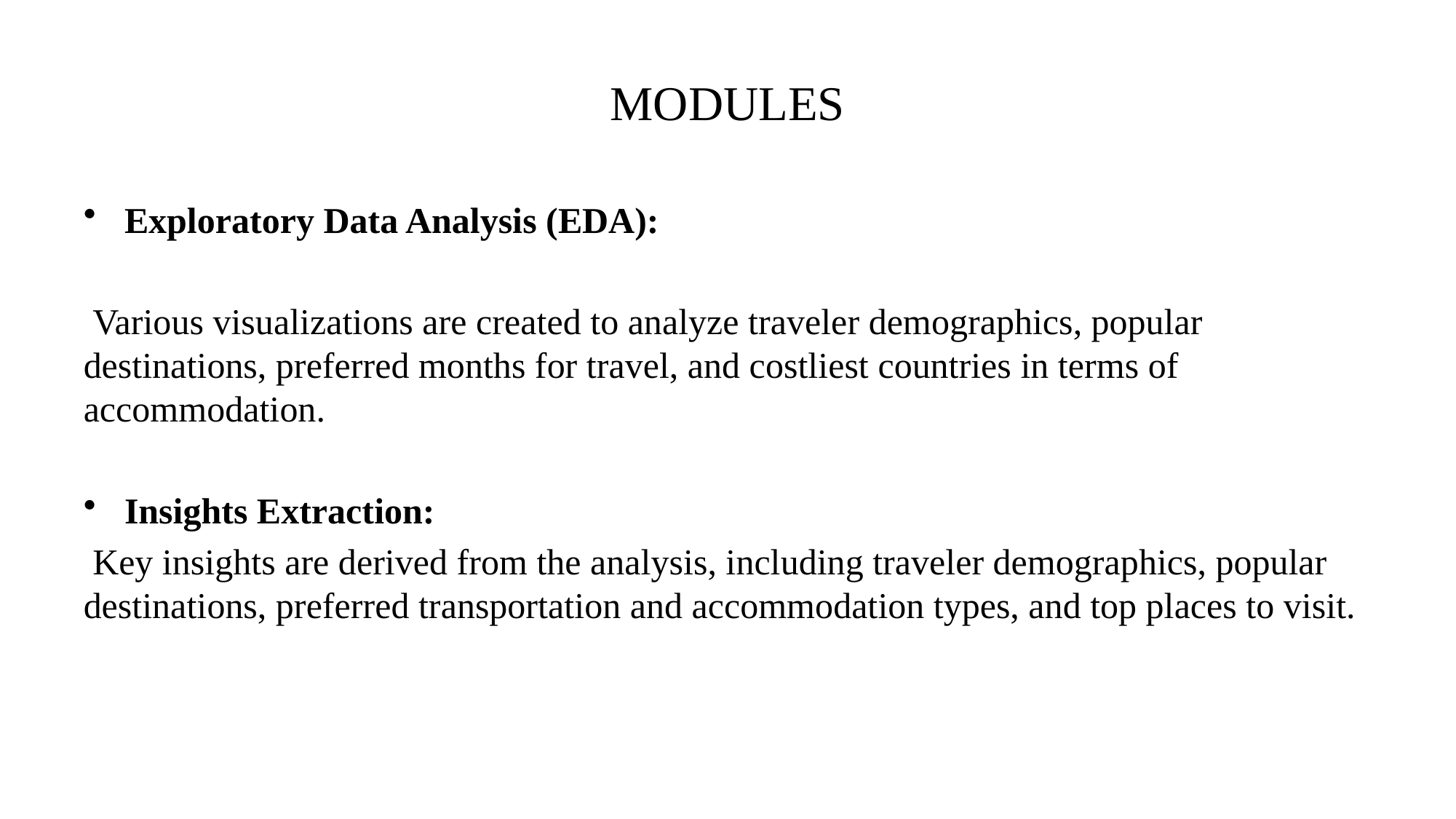

# MODULES
Exploratory Data Analysis (EDA):

 Various visualizations are created to analyze traveler demographics, popular destinations, preferred months for travel, and costliest countries in terms of accommodation.

Insights Extraction:
 Key insights are derived from the analysis, including traveler demographics, popular destinations, preferred transportation and accommodation types, and top places to visit.